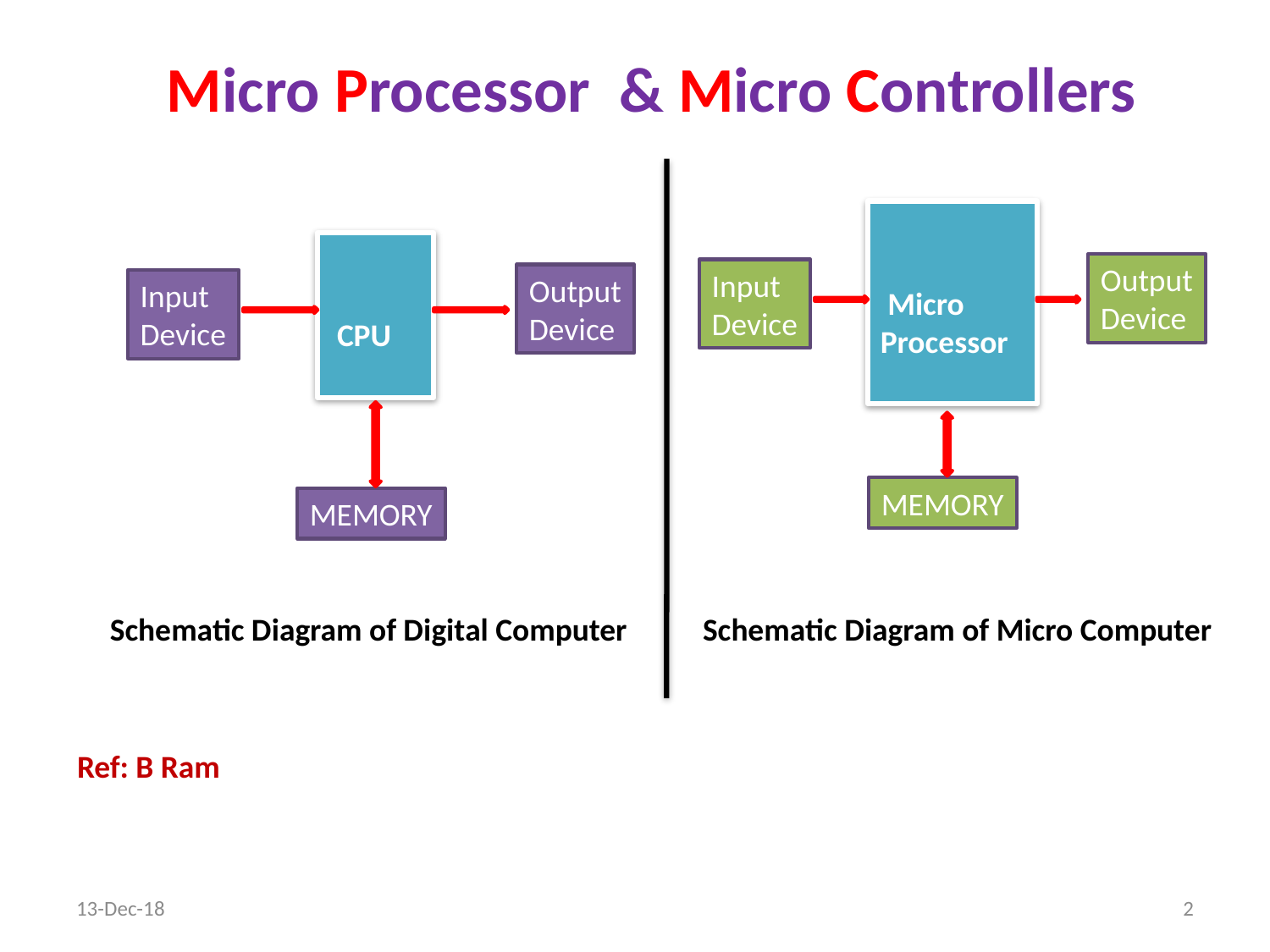

Micro Processor  & Micro Controllers

 Micro Processor

Output
Device
Input
Device

MEMORY

 CPU

Output
Device
Input
Device

MEMORY
Schematic Diagram of Digital Computer
Schematic Diagram of Micro Computer
Ref: B Ram
13-Dec-18
2